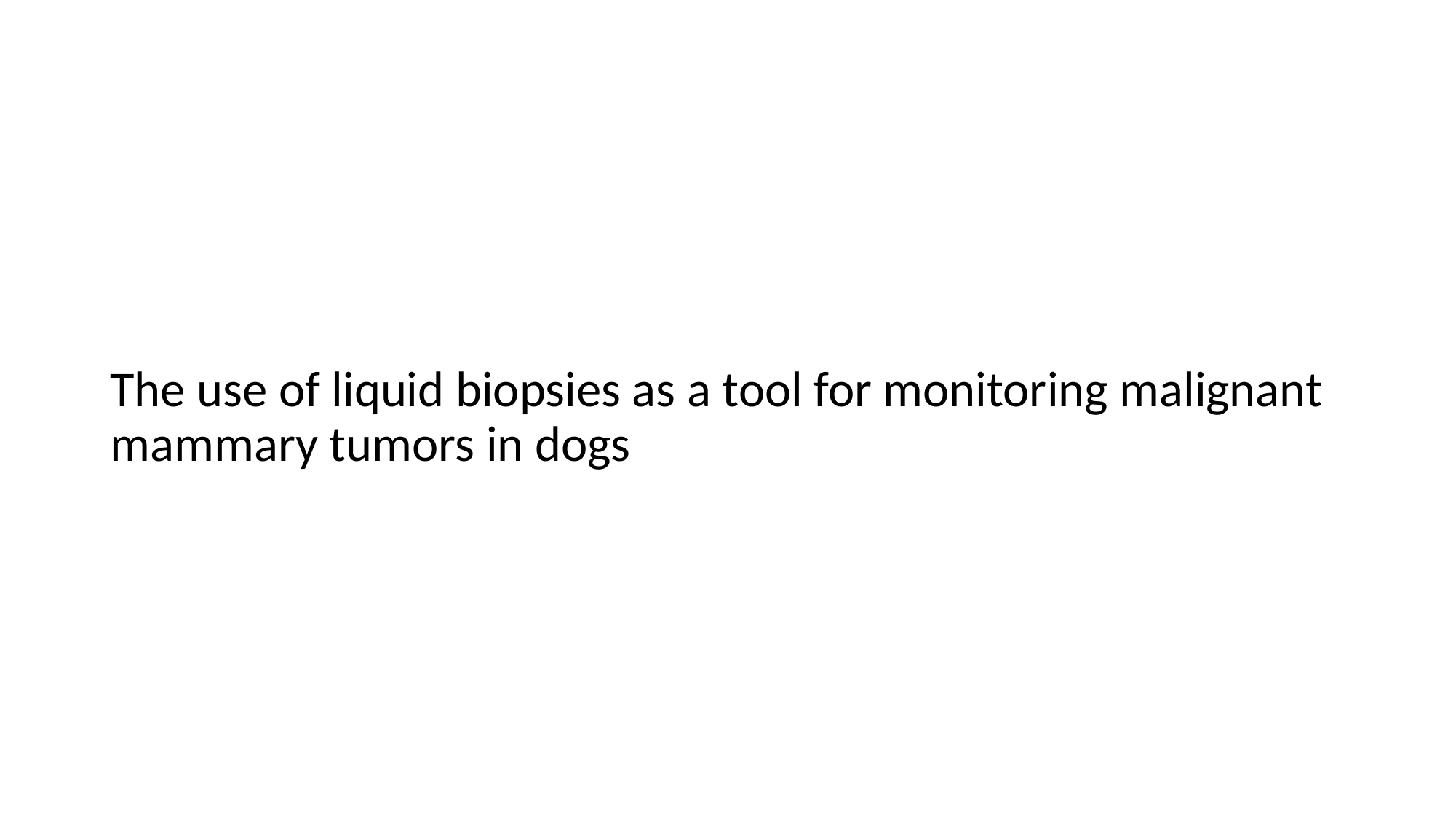

# The use of liquid biopsies as a tool for monitoring malignant mammary tumors in dogs